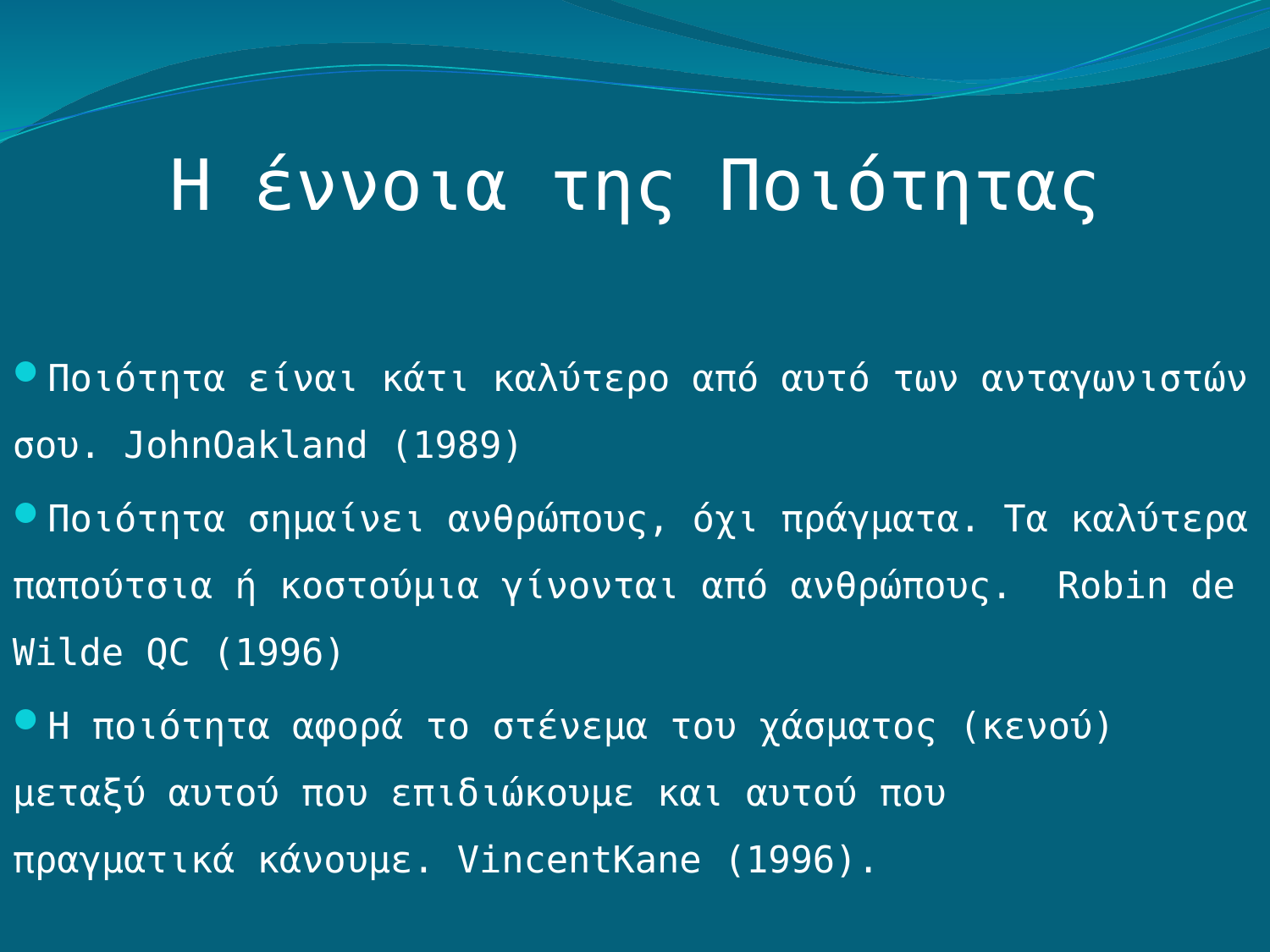

# Η έννοια της Ποιότητας

Ποιότητα είναι κάτι καλύτερο από αυτό των ανταγωνιστών σου. JohnOakland (1989)
Ποιότητα σημαίνει ανθρώπους, όχι πράγματα. Τα καλύτερα παπούτσια ή κοστούμια γίνονται από ανθρώπους.  Robin de Wilde QC (1996)
Η ποιότητα αφορά το στένεμα του χάσματος (κενού) μεταξύ αυτού που επιδιώκουμε και αυτού που πραγματικά κάνουμε. VincentKane (1996).